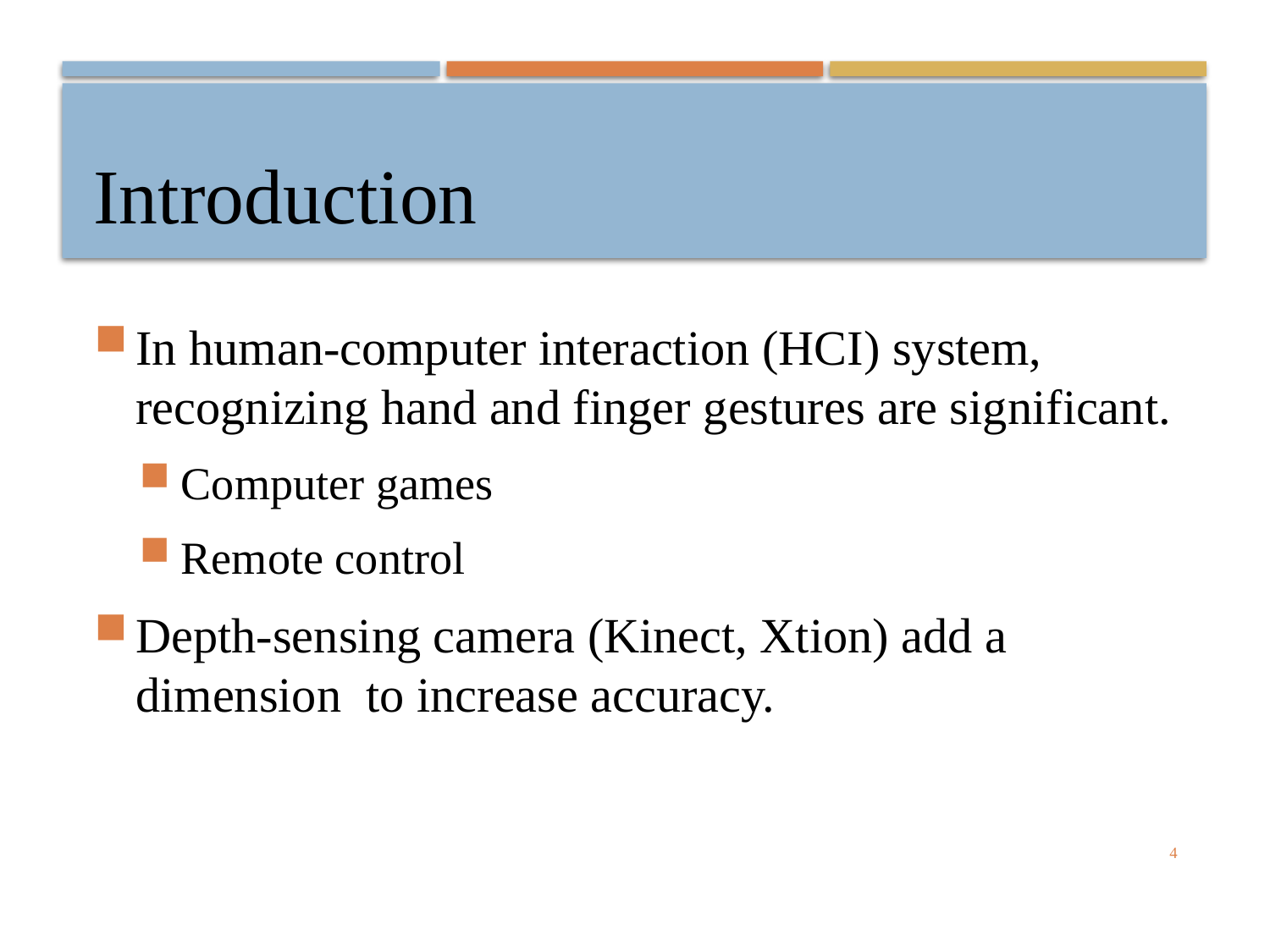

# Introduction
In human-computer interaction (HCI) system, recognizing hand and finger gestures are significant.
Computer games
Remote control
Depth-sensing camera (Kinect, Xtion) add a dimension  to increase accuracy.
4